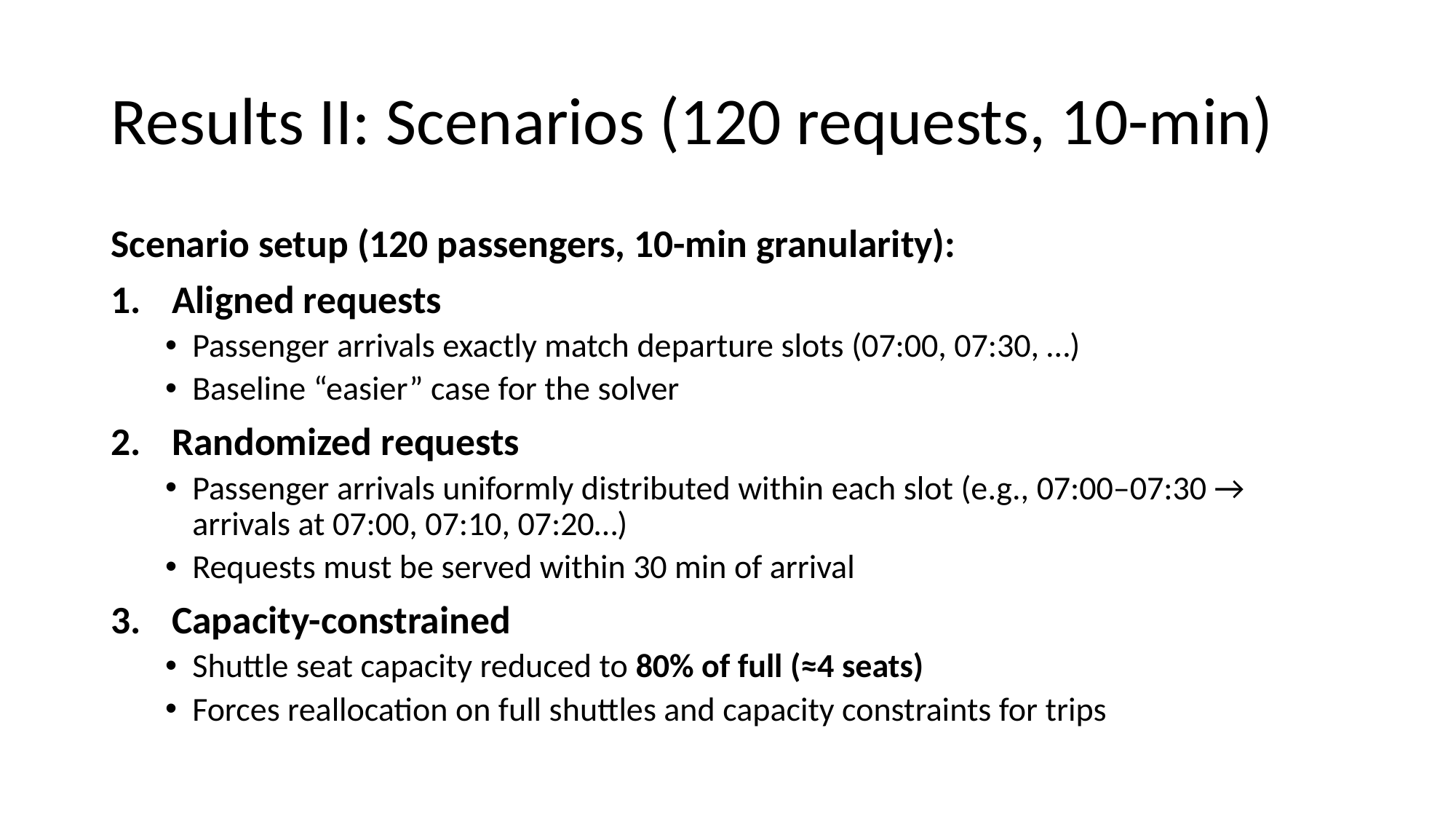

# Results II: Scenarios (120 requests, 10-min)
Scenario setup (120 passengers, 10-min granularity):
Aligned requests
Passenger arrivals exactly match departure slots (07:00, 07:30, …)
Baseline “easier” case for the solver
Randomized requests
Passenger arrivals uniformly distributed within each slot (e.g., 07:00–07:30 → arrivals at 07:00, 07:10, 07:20…)
Requests must be served within 30 min of arrival
Capacity-constrained
Shuttle seat capacity reduced to 80% of full (≈4 seats)
Forces reallocation on full shuttles and capacity constraints for trips